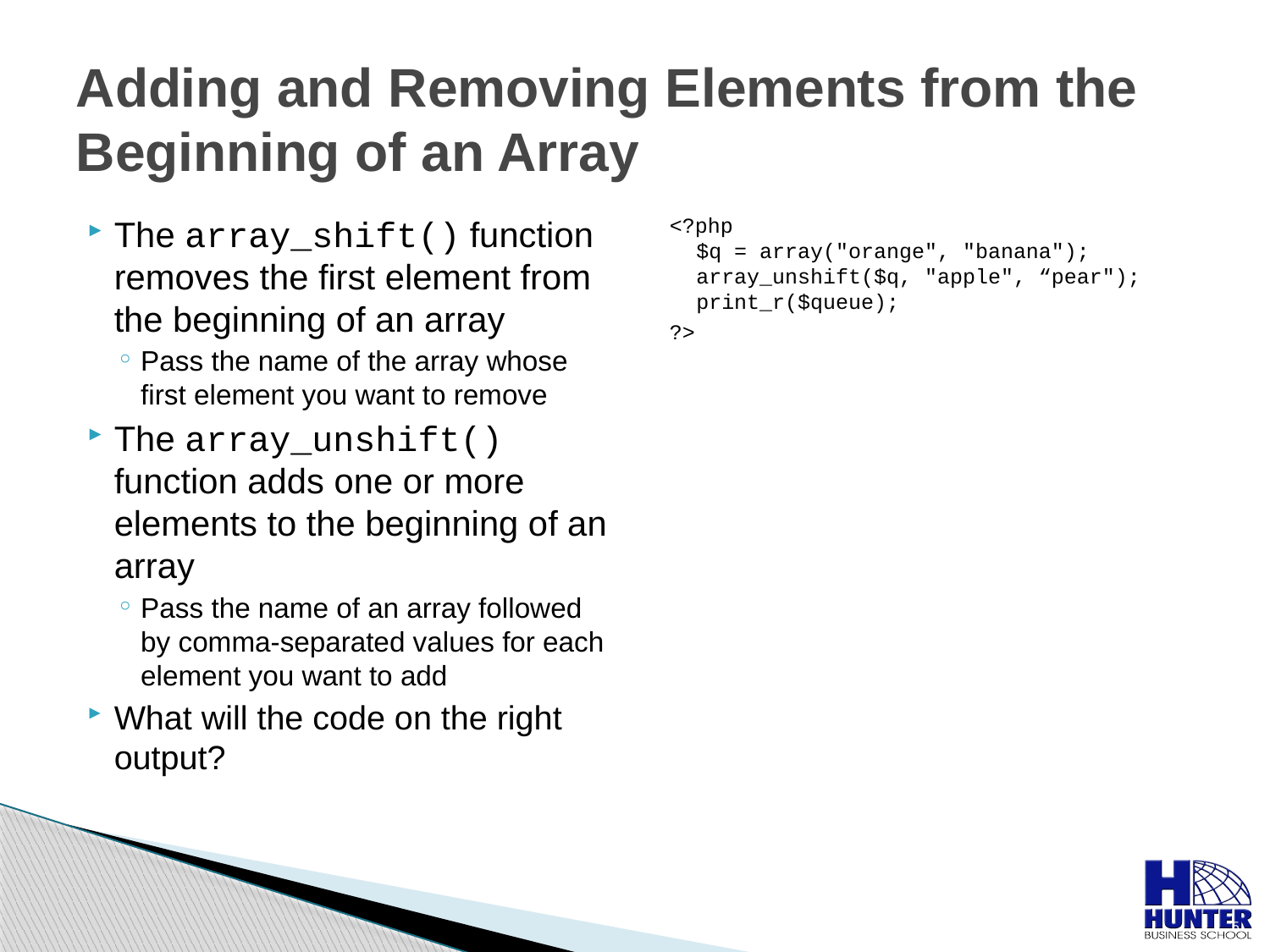

# Adding and Removing Elements from the Beginning of an Array
The array_shift() function removes the first element from the beginning of an array
Pass the name of the array whose first element you want to remove
The array_unshift() function adds one or more elements to the beginning of an array
Pass the name of an array followed by comma-separated values for each element you want to add
What will the code on the right output?
<?php
$q = array("orange", "banana");
array_unshift($q, "apple", “pear");
print_r($queue);
?>

 5